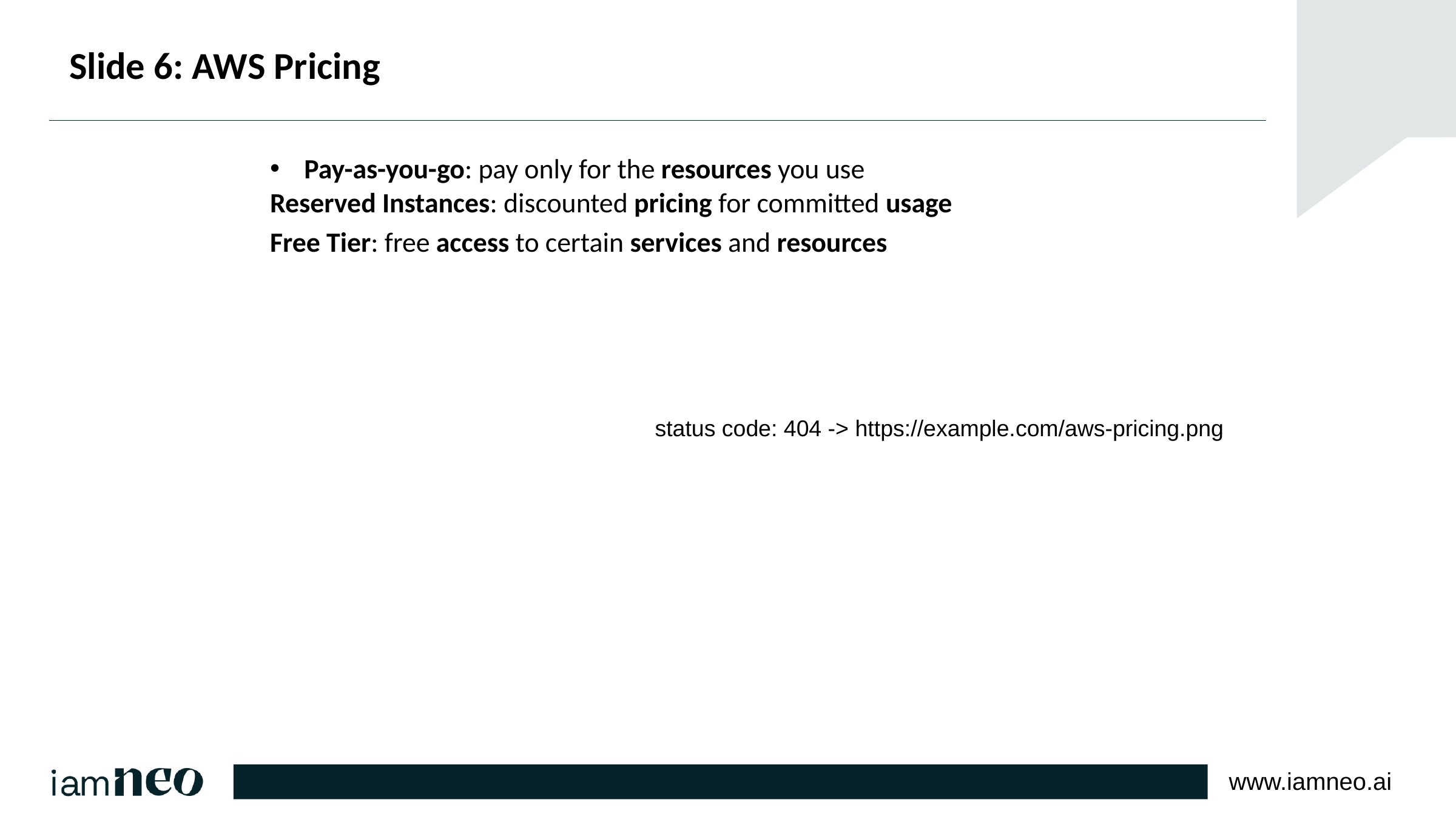

# Slide 6: AWS Pricing
Pay-as-you-go: pay only for the resources you use
Reserved Instances: discounted pricing for committed usage
Free Tier: free access to certain services and resources
status code: 404 -> https://example.com/aws-pricing.png